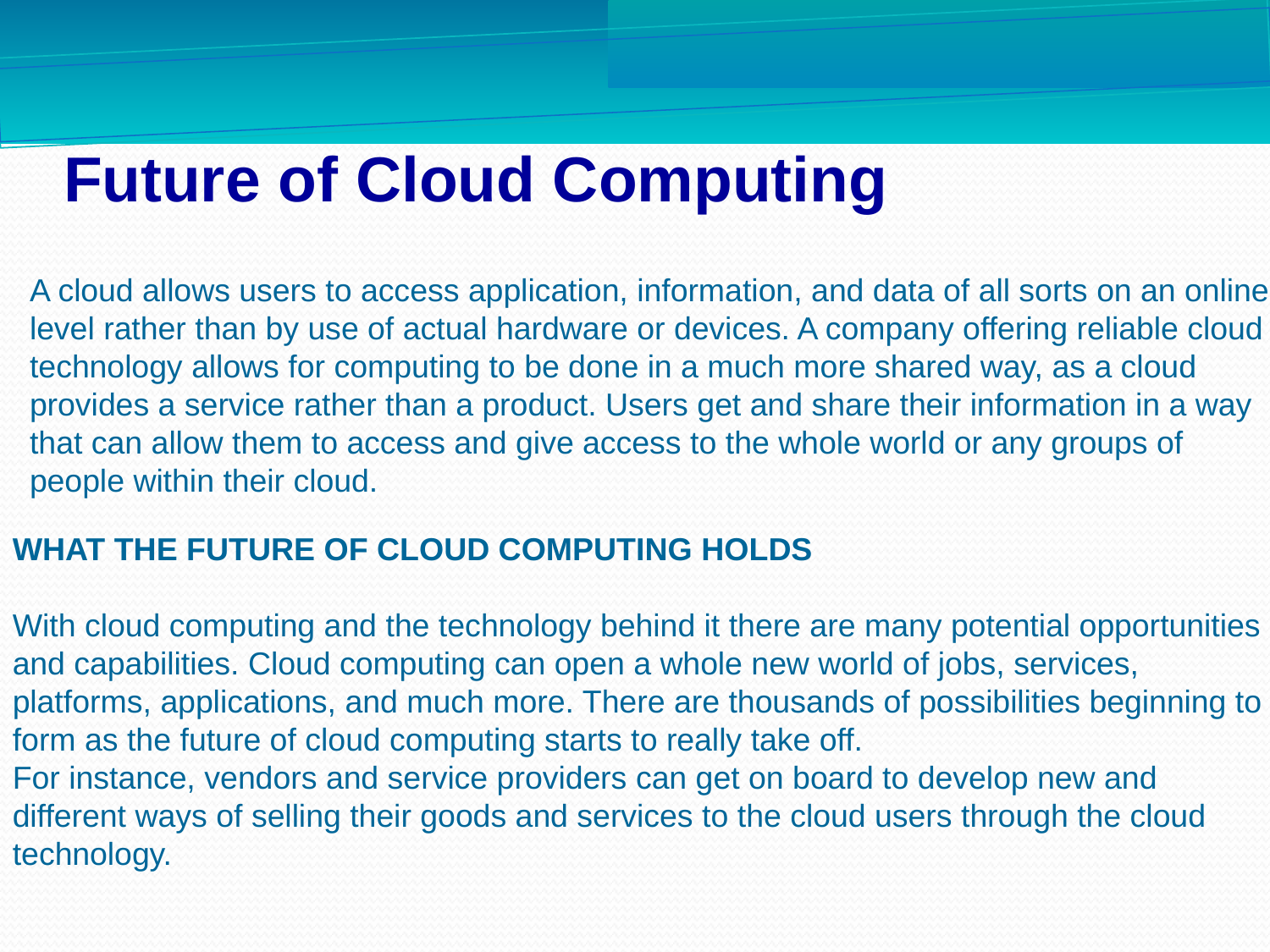

Future of Cloud Computing
A cloud allows users to access application, information, and data of all sorts on an online level rather than by use of actual hardware or devices. A company offering reliable cloud technology allows for computing to be done in a much more shared way, as a cloud provides a service rather than a product. Users get and share their information in a way that can allow them to access and give access to the whole world or any groups of people within their cloud.
WHAT THE FUTURE OF CLOUD COMPUTING HOLDS

With cloud computing and the technology behind it there are many potential opportunities and capabilities. Cloud computing can open a whole new world of jobs, services, platforms, applications, and much more. There are thousands of possibilities beginning to form as the future of cloud computing starts to really take off.
For instance, vendors and service providers can get on board to develop new and different ways of selling their goods and services to the cloud users through the cloud technology.